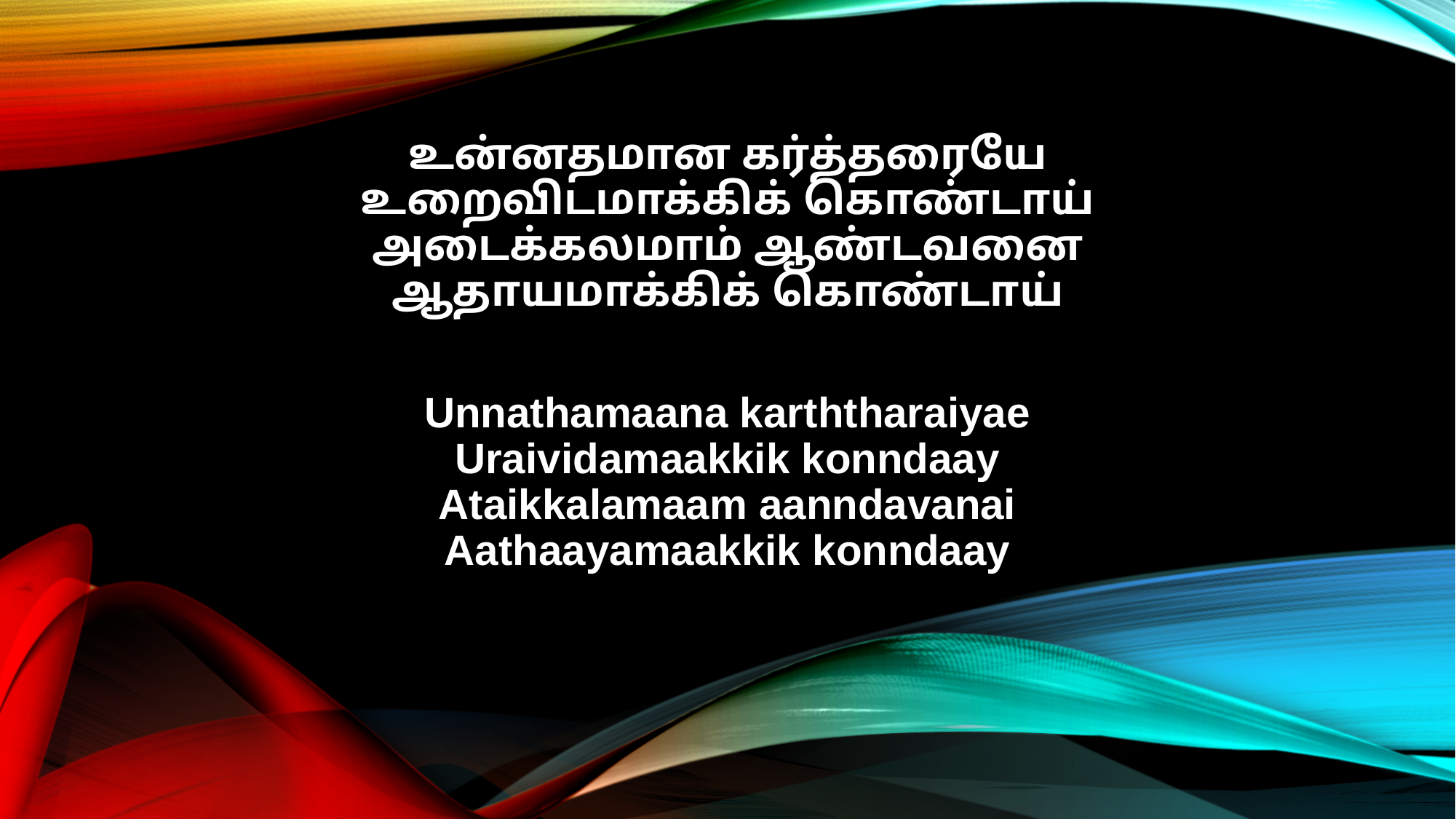

உன்னதமான கர்த்தரையே
உறைவிடமாக்கிக் கொண்டாய்
அடைக்கலமாம் ஆண்டவனை
ஆதாயமாக்கிக் கொண்டாய்

Unnathamaana karththaraiyae
Uraividamaakkik konndaay
Ataikkalamaam aanndavanai
Aathaayamaakkik konndaay